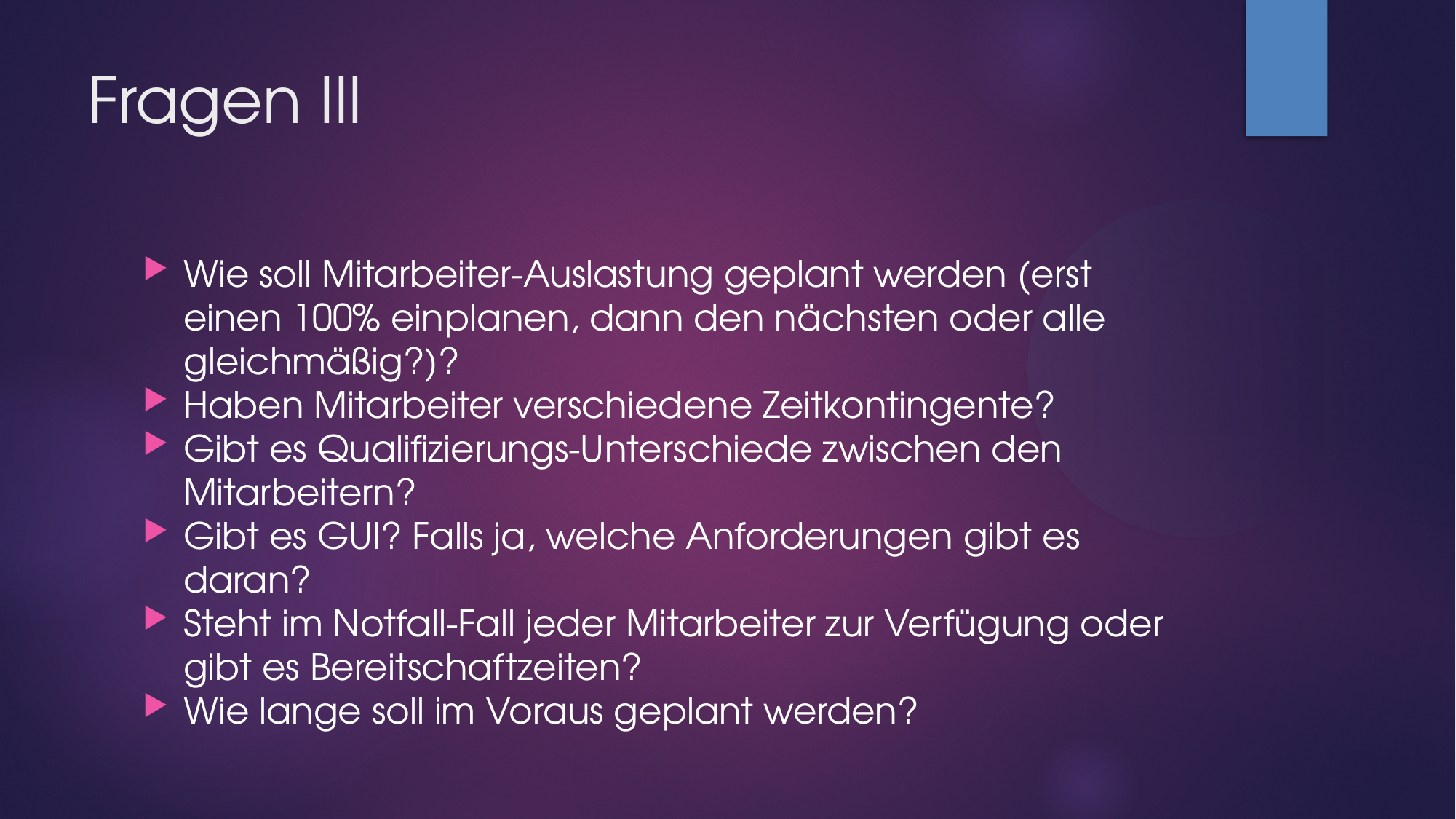

Fragen III
Wie soll Mitarbeiter-Auslastung geplant werden (erst einen 100% einplanen, dann den nächsten oder alle gleichmäßig?)?
Haben Mitarbeiter verschiedene Zeitkontingente?
Gibt es Qualifizierungs-Unterschiede zwischen den Mitarbeitern?
Gibt es GUI? Falls ja, welche Anforderungen gibt es daran?
Steht im Notfall-Fall jeder Mitarbeiter zur Verfügung oder gibt es Bereitschaftzeiten?
Wie lange soll im Voraus geplant werden?